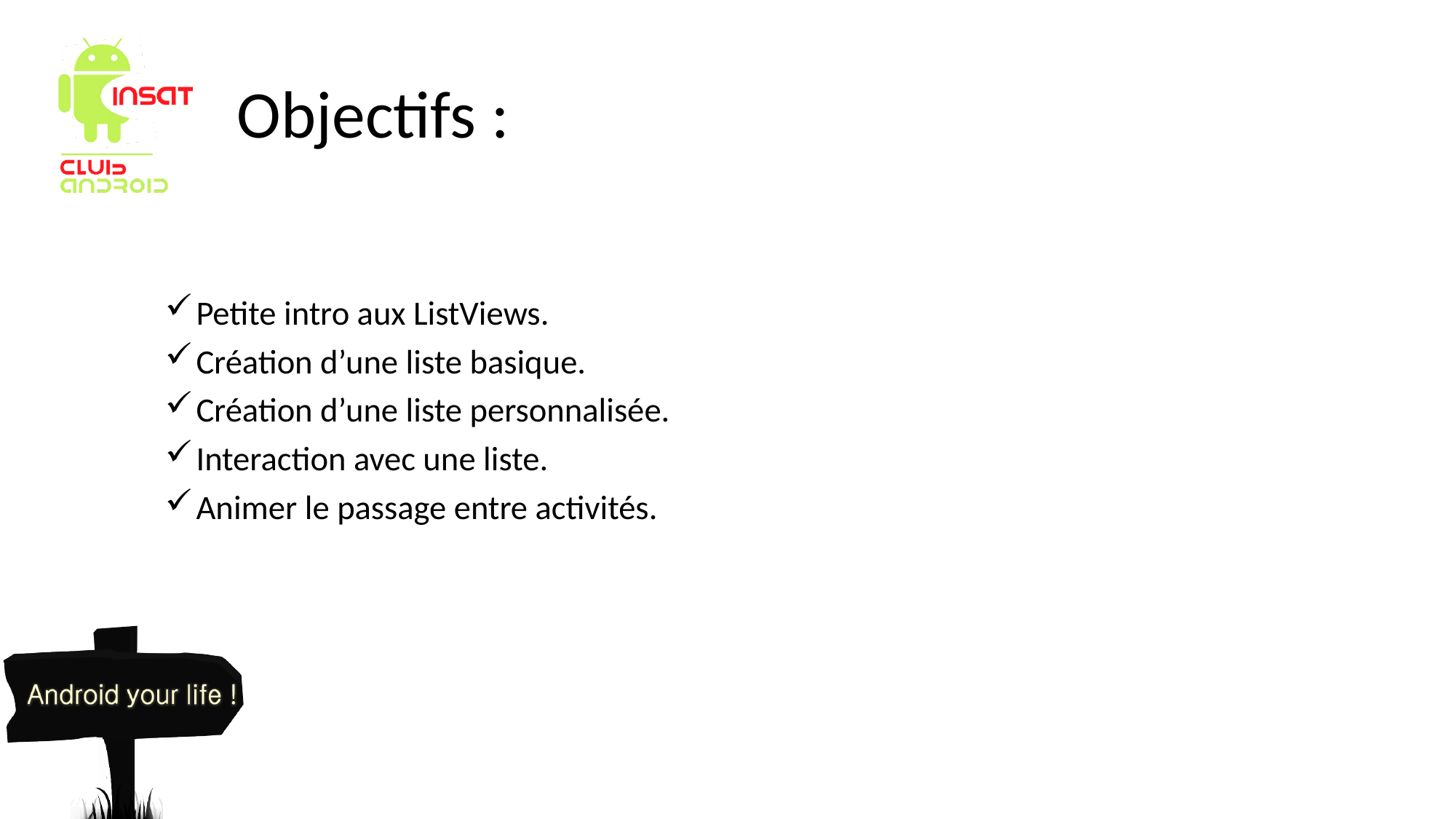

# Objectifs :

 Petite intro aux ListViews.
 Création d’une liste basique.
 Création d’une liste personnalisée.
 Interaction avec une liste.
 Animer le passage entre activités.